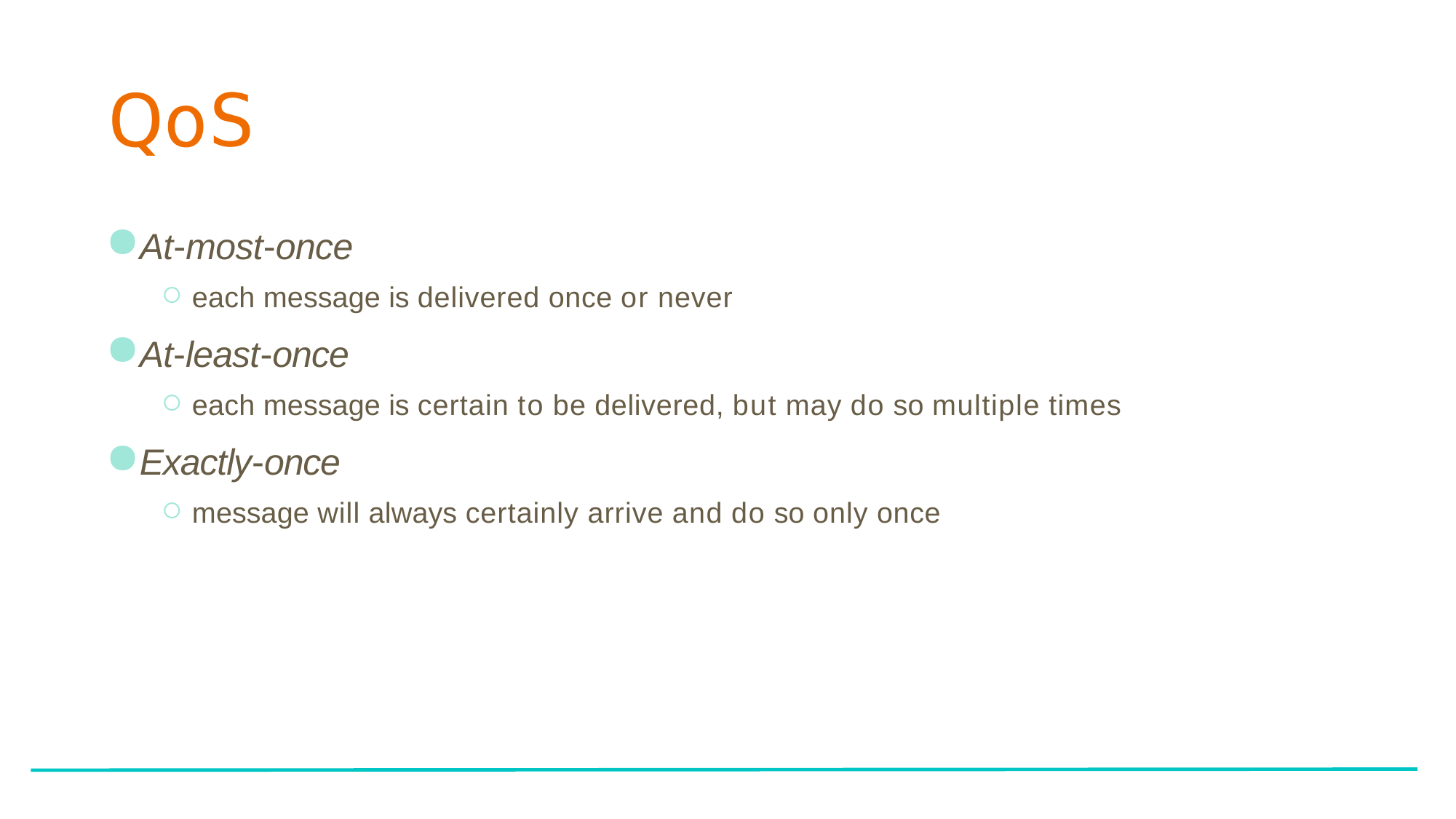

# QoS
At‐most‐once
each message is delivered once or never
At‐least‐once
each message is certain to be delivered, but may do so multiple times
Exactly‐once
message will always certainly arrive and do so only once